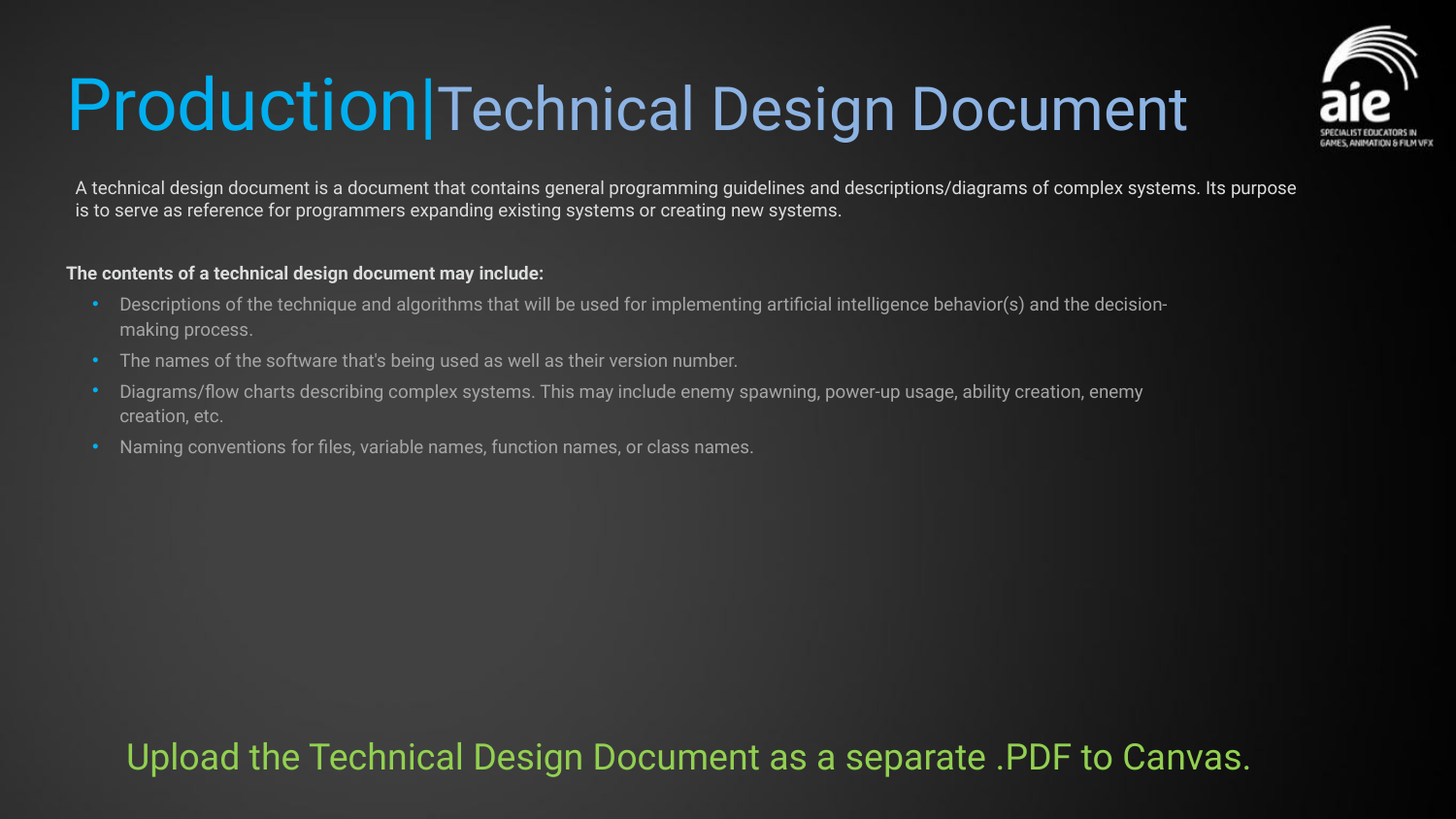

# Production|Technical Design Document
A technical design document is a document that contains general programming guidelines and descriptions/diagrams of complex systems. Its purpose is to serve as reference for programmers expanding existing systems or creating new systems.
The contents of a technical design document may include:
Descriptions of the technique and algorithms that will be used for implementing artificial intelligence behavior(s) and the decision-making process.
The names of the software that's being used as well as their version number.
Diagrams/flow charts describing complex systems. This may include enemy spawning, power-up usage, ability creation, enemy creation, etc.
Naming conventions for files, variable names, function names, or class names.
Upload the Technical Design Document as a separate .PDF to Canvas.